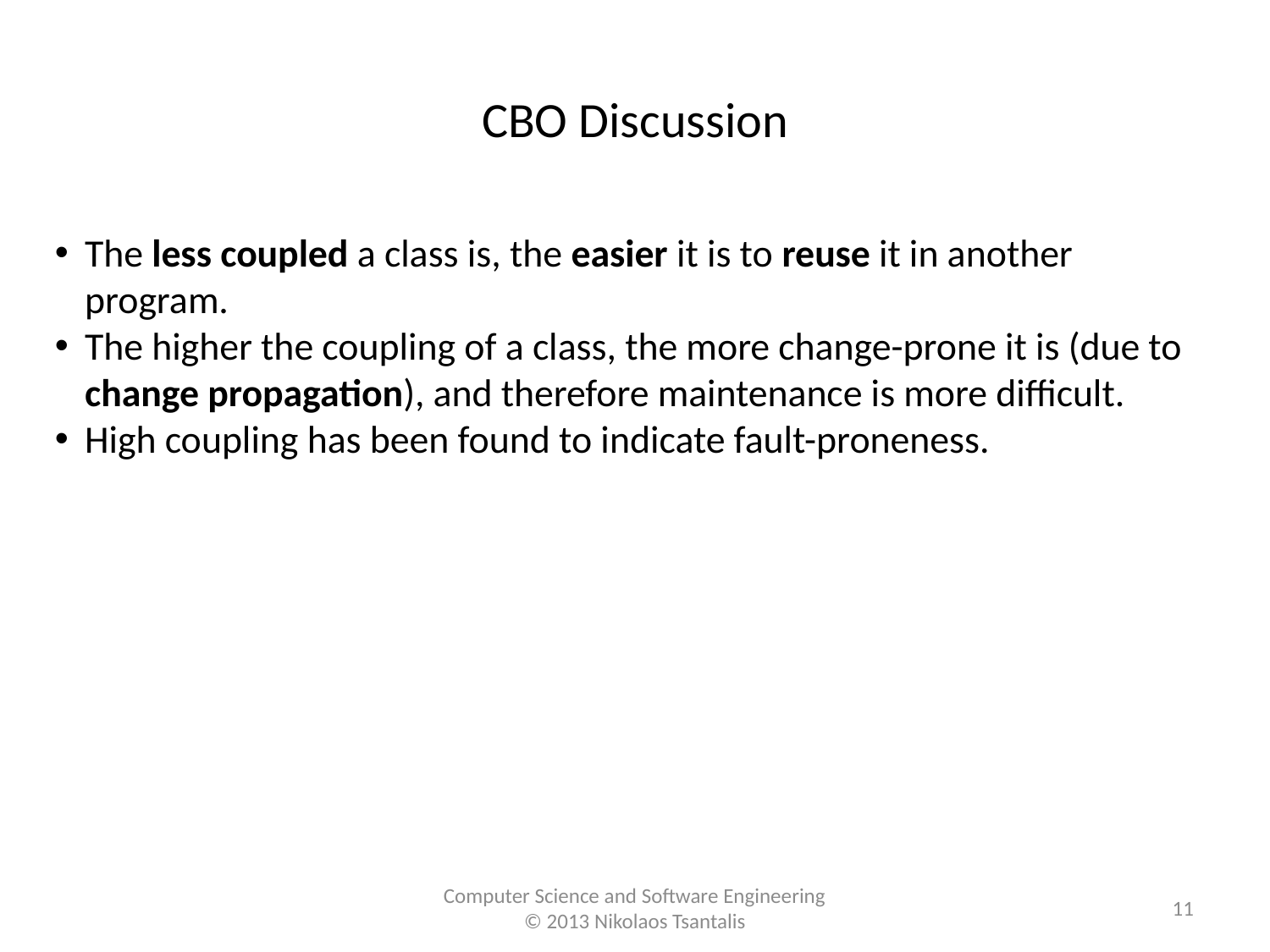

CBO Discussion
The less coupled a class is, the easier it is to reuse it in another program.
The higher the coupling of a class, the more change-prone it is (due to change propagation), and therefore maintenance is more difficult.
High coupling has been found to indicate fault-proneness.
11